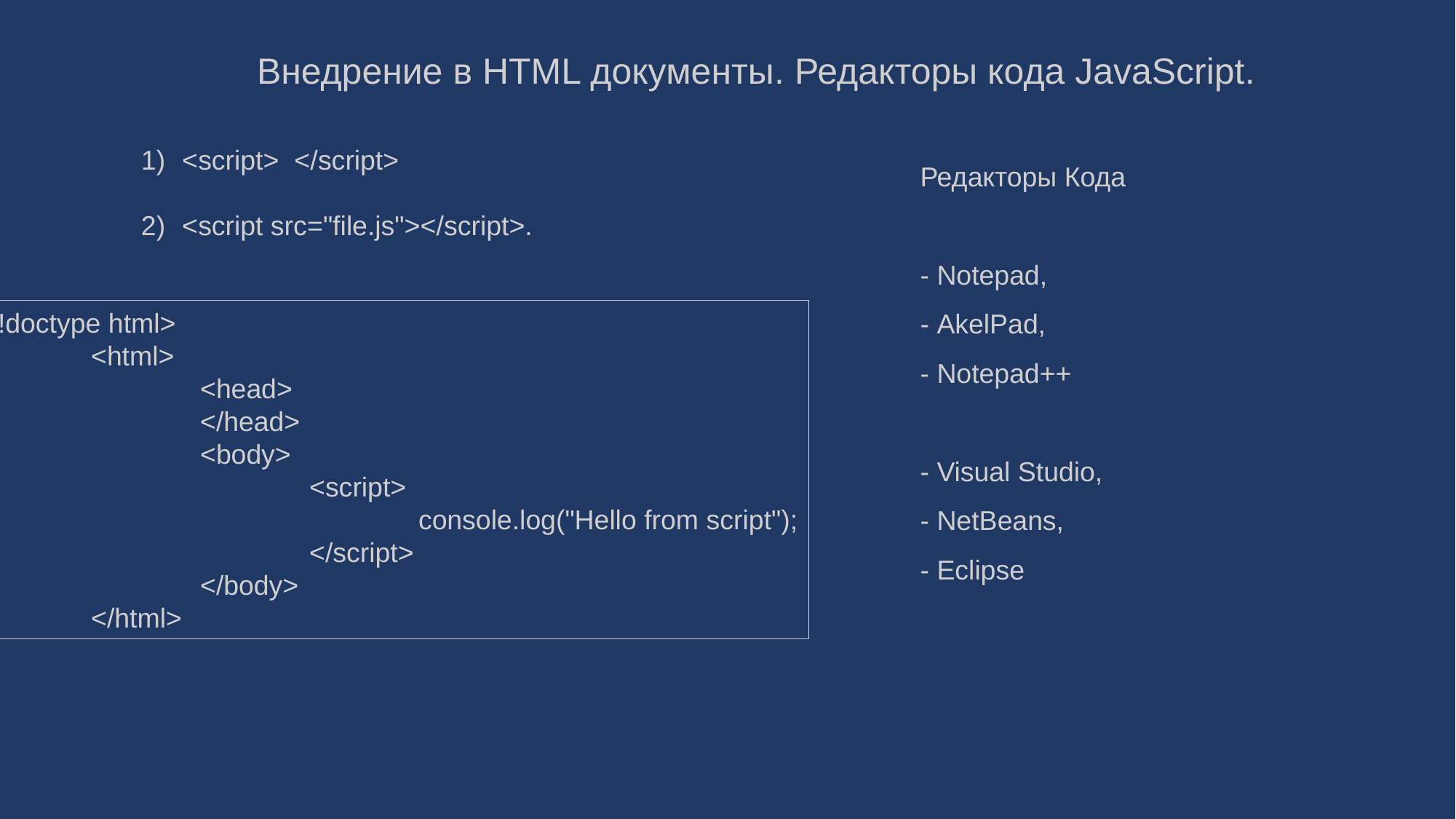

Внедрение в HTML документы. Редакторы кода JavaScript.
<script>  </script>
<script src="file.js"></script>.
Редакторы Кода

- Notepad,
- AkelPad,
- Notepad++

- Visual Studio,
- NetBeans,
- Eclipse
<!doctype html>
	<html>
		<head>
		</head>
		<body>
			<script>
				console.log("Hello from script");
			</script>
		</body>
	</html>